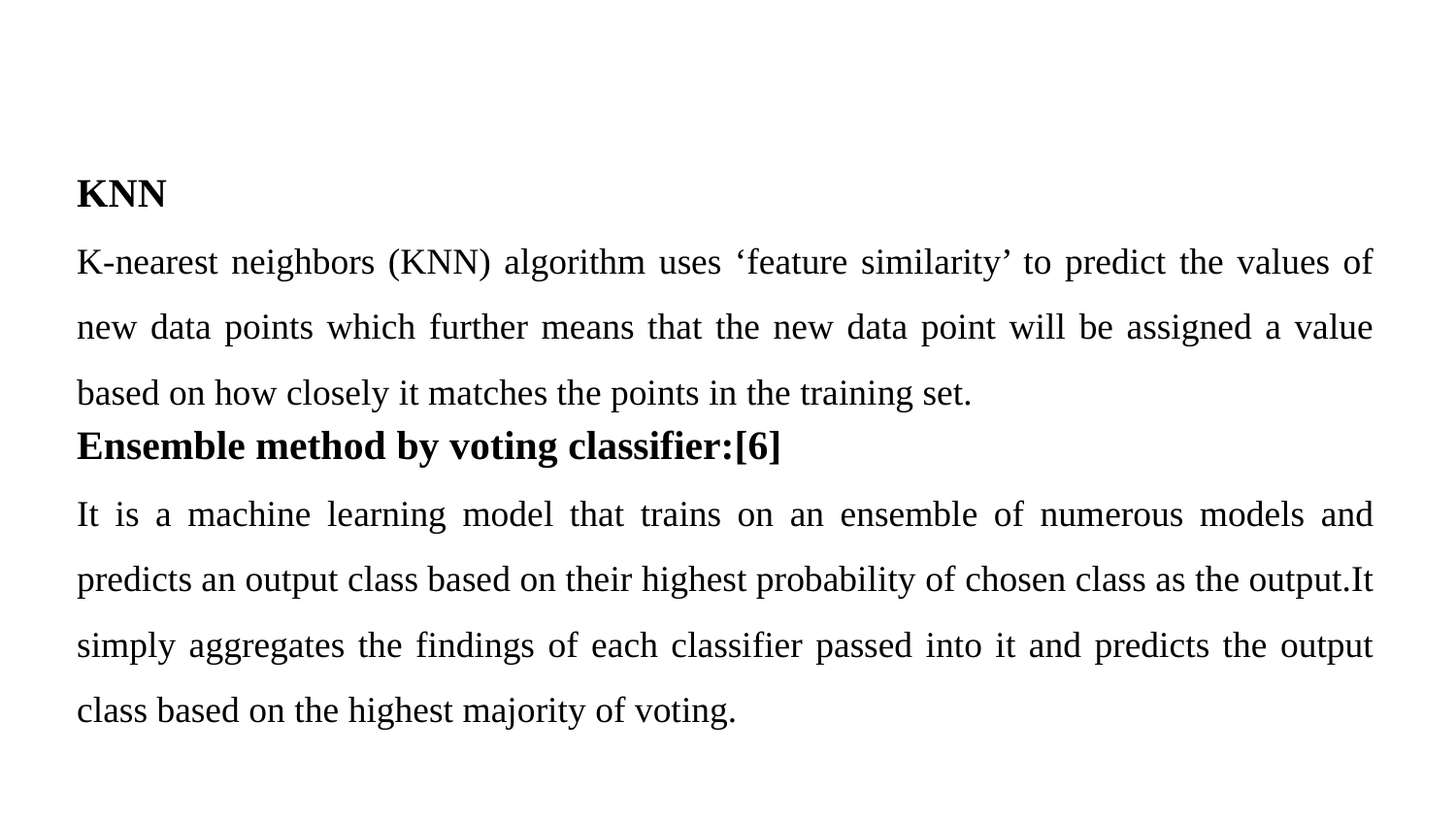

KNN
K-nearest neighbors (KNN) algorithm uses ‘feature similarity’ to predict the values of new data points which further means that the new data point will be assigned a value based on how closely it matches the points in the training set.
Ensemble method by voting classifier:[6]
It is a machine learning model that trains on an ensemble of numerous models and predicts an output class based on their highest probability of chosen class as the output.It simply aggregates the findings of each classifier passed into it and predicts the output class based on the highest majority of voting.